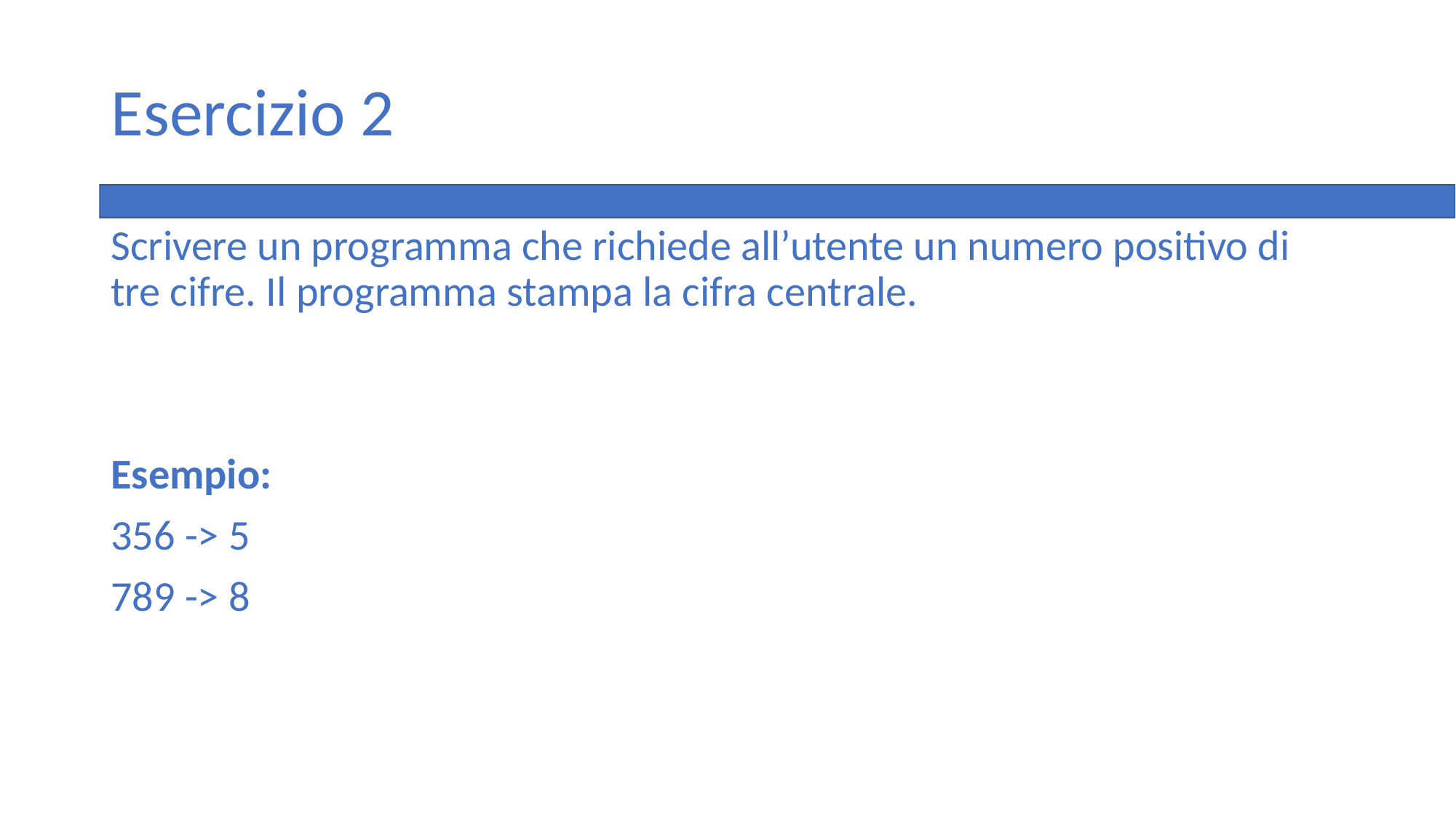

# Esercizio 2
Scrivere un programma che richiede all’utente un numero positivo di tre cifre. Il programma stampa la cifra centrale.

Esempio:
356 -> 5
789 -> 8